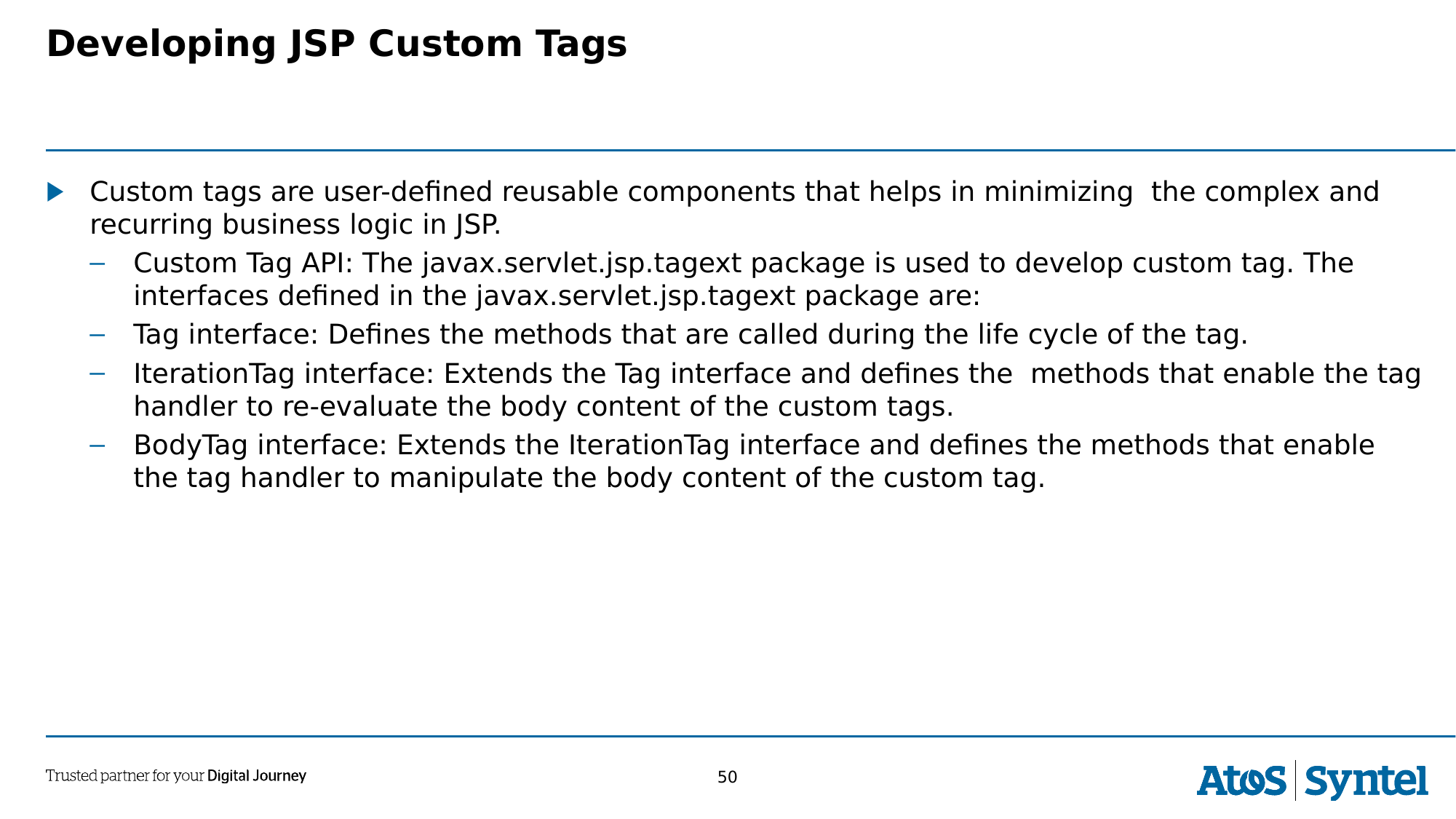

Developing JSP Custom Tags

Custom tags are user-defined reusable components that helps in minimizing  the complex and recurring business logic in JSP.
Custom Tag API: The javax.servlet.jsp.tagext package is used to develop custom tag. The interfaces defined in the javax.servlet.jsp.tagext package are:
Tag interface: Defines the methods that are called during the life cycle of the tag.
IterationTag interface: Extends the Tag interface and defines the  methods that enable the tag handler to re-evaluate the body content of the custom tags.
BodyTag interface: Extends the IterationTag interface and defines the methods that enable the tag handler to manipulate the body content of the custom tag.